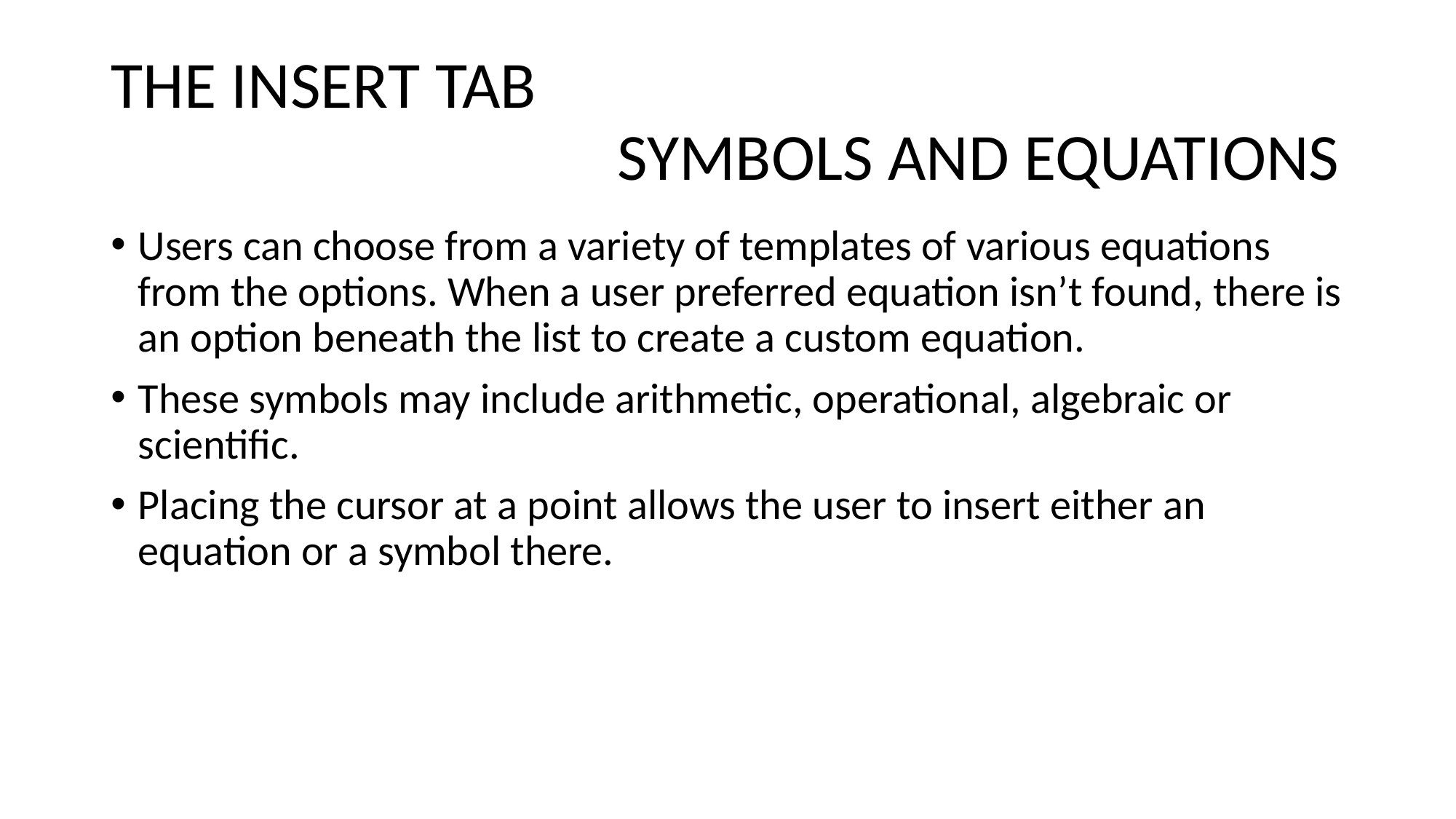

# THE INSERT TAB SYMBOLS AND EQUATIONS
Users can choose from a variety of templates of various equations from the options. When a user preferred equation isn’t found, there is an option beneath the list to create a custom equation.
These symbols may include arithmetic, operational, algebraic or scientific.
Placing the cursor at a point allows the user to insert either an equation or a symbol there.